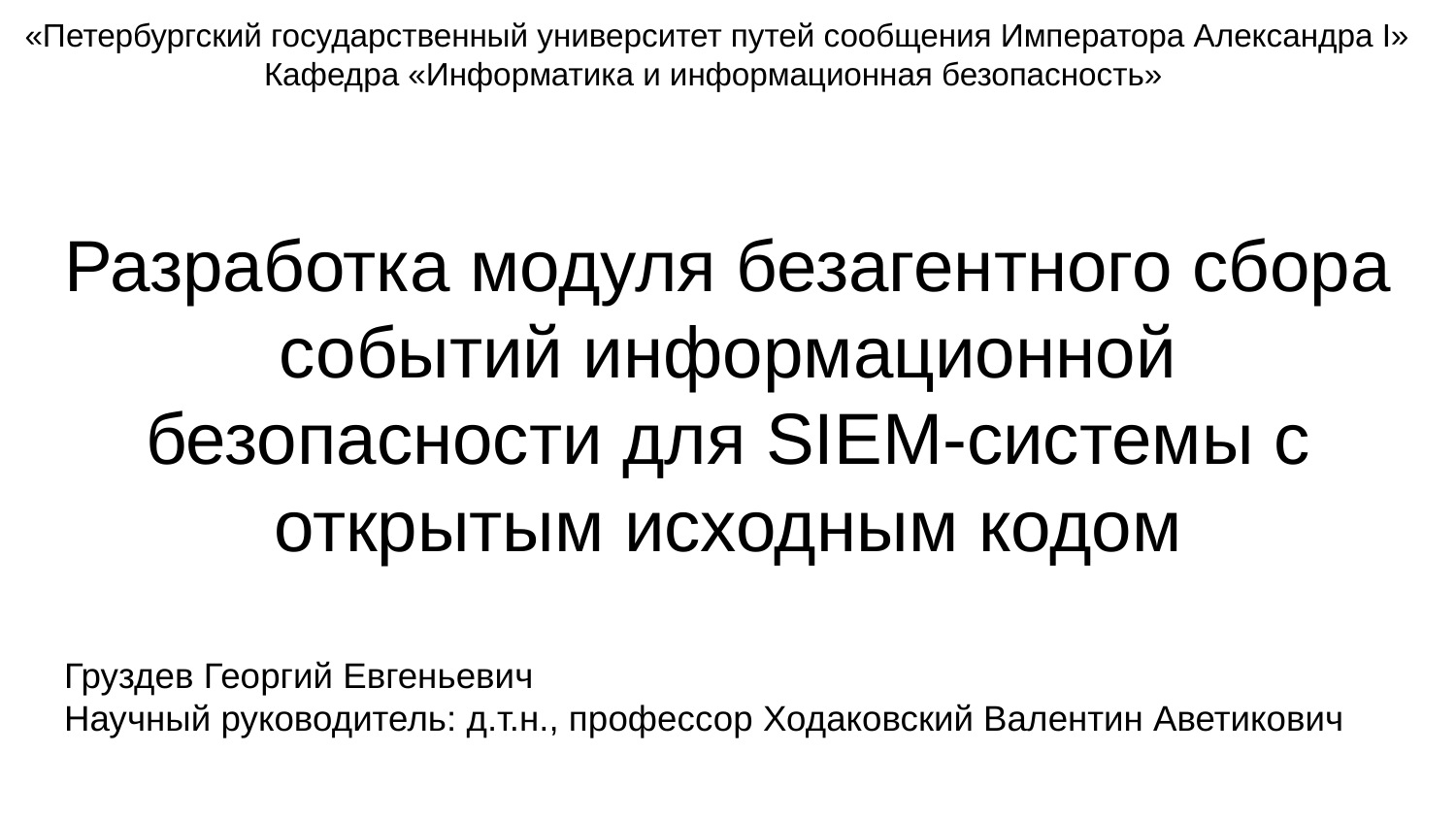

«Петербургский государственный университет путей сообщения Императора Александра I»
Кафедра «Информатика и информационная безопасность»
# Разработка модуля безагентного сбора событий информационной безопасности для SIEM-системы с открытым исходным кодом
Груздев Георгий Евгеньевич
Научный руководитель: д.т.н., профессор Ходаковский Валентин Аветикович